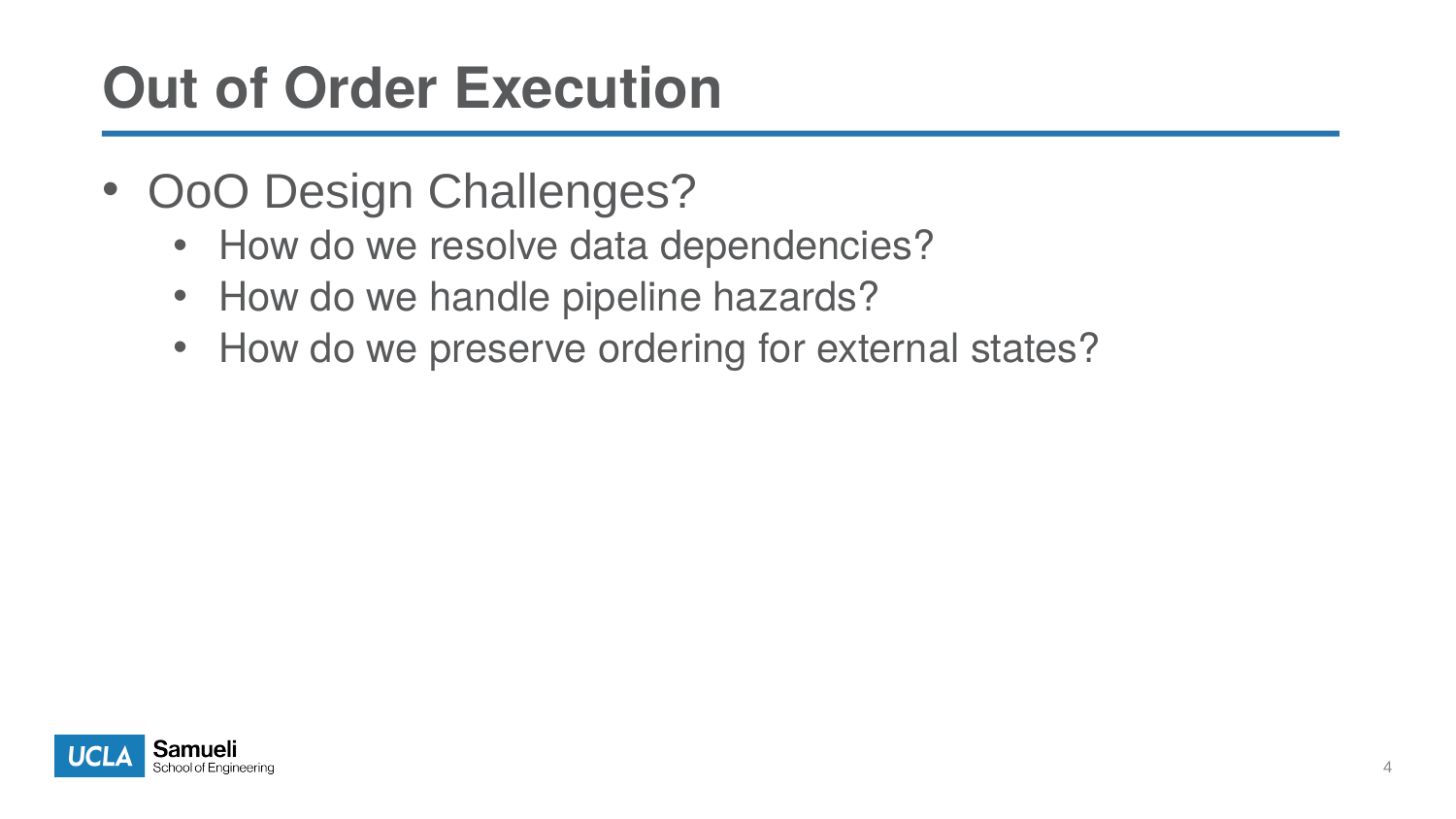

Out of Order Execution
OoO Design Challenges?
How do we resolve data dependencies?
How do we handle pipeline hazards?
How do we preserve ordering for external states?
4